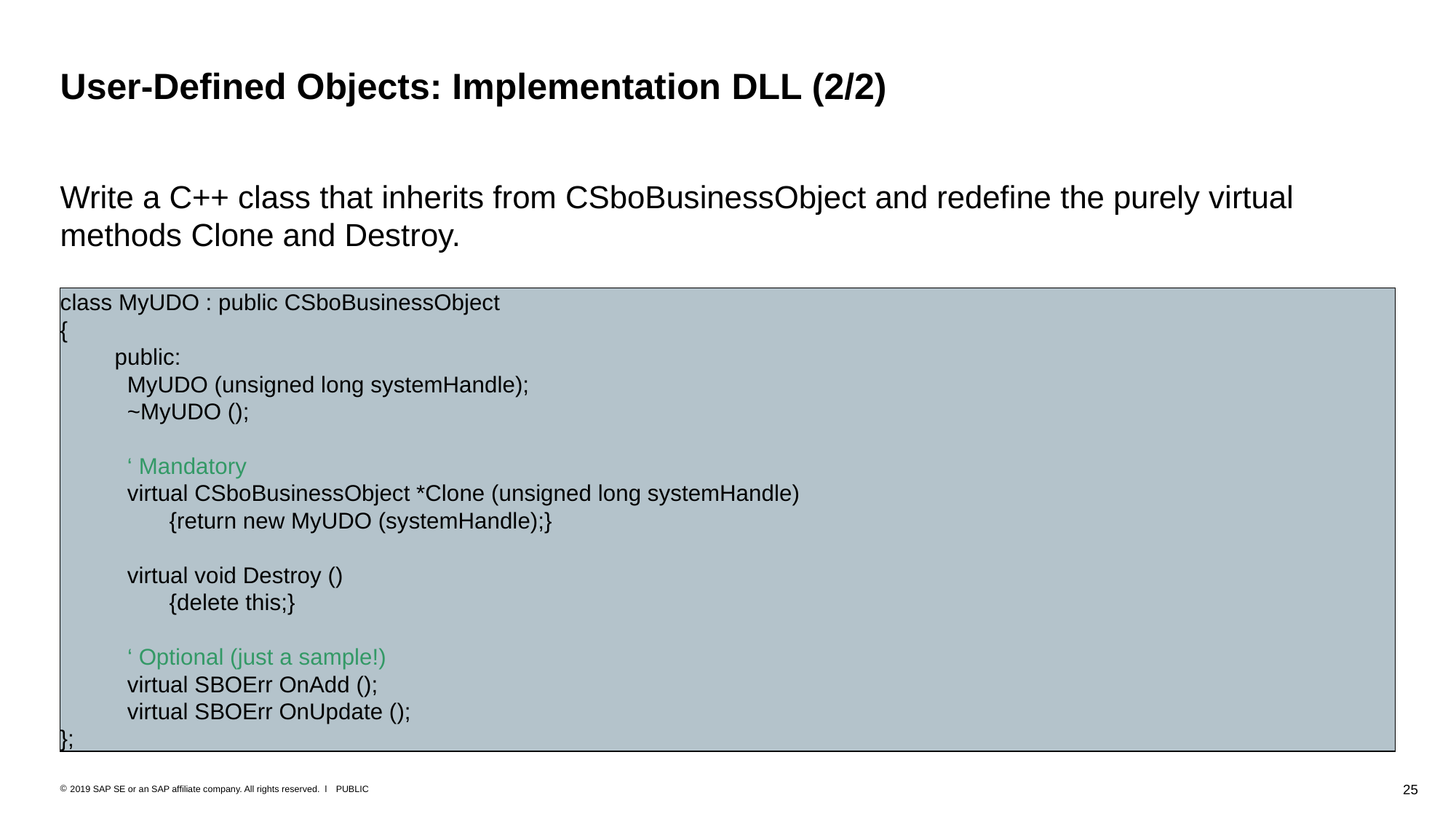

# User-Defined Objects: Implementation DLL (2/2)
Write a C++ class that inherits from CSboBusinessObject and redefine the purely virtual methods Clone and Destroy.
class MyUDO : public CSboBusinessObject
{
	public:
	  MyUDO (unsigned long systemHandle);
	  ~MyUDO ();

	  ‘ Mandatory
	  virtual CSboBusinessObject *Clone (unsigned long systemHandle)
		{return new MyUDO (systemHandle);}

	  virtual void Destroy ()
		{delete this;}

	  ‘ Optional (just a sample!)
	  virtual SBOErr OnAdd ();
	  virtual SBOErr OnUpdate ();
};